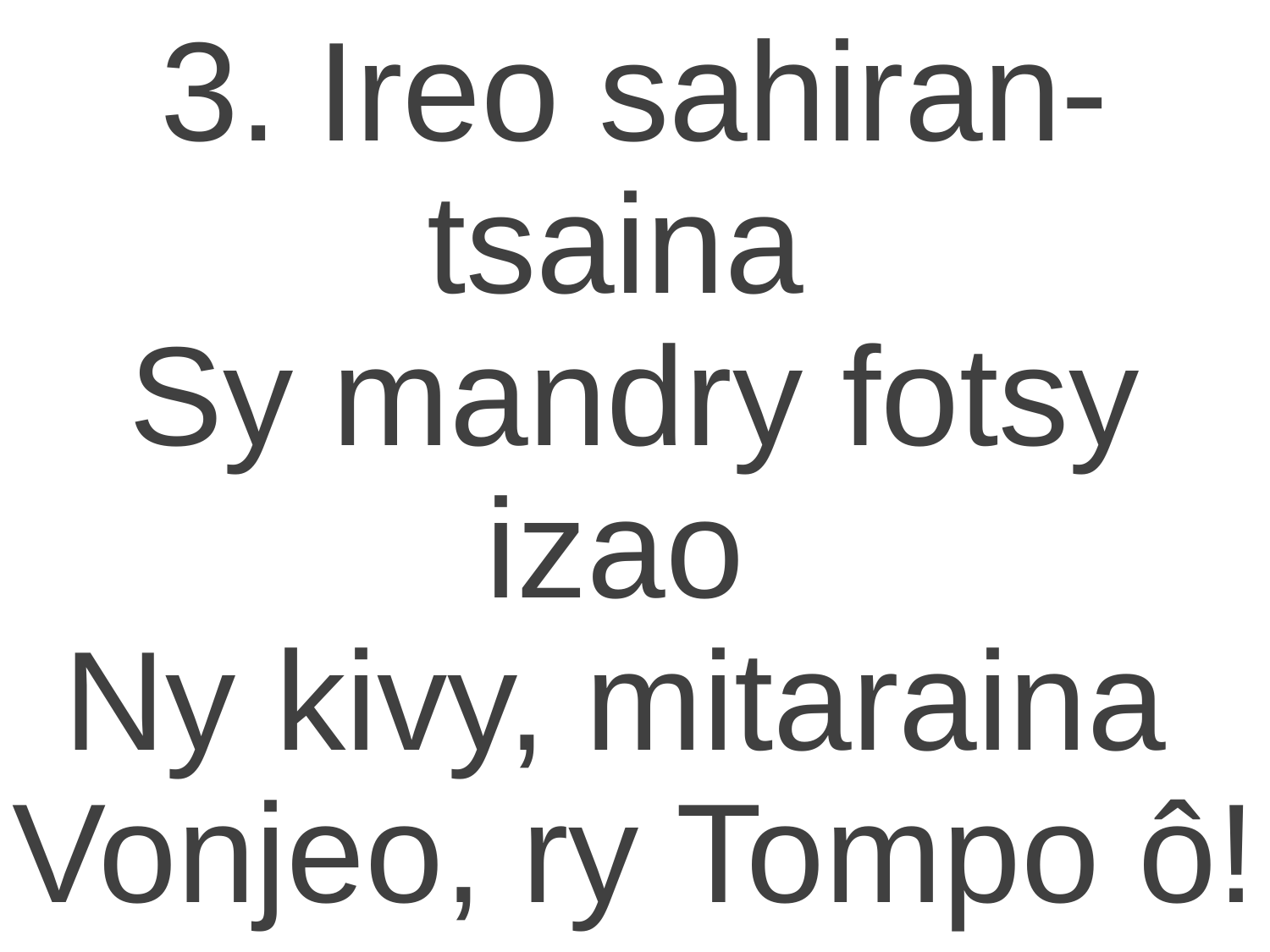

3. Ireo sahiran-tsaina
Sy mandry fotsy izao
Ny kivy, mitaraina
Vonjeo, ry Tompo ô!